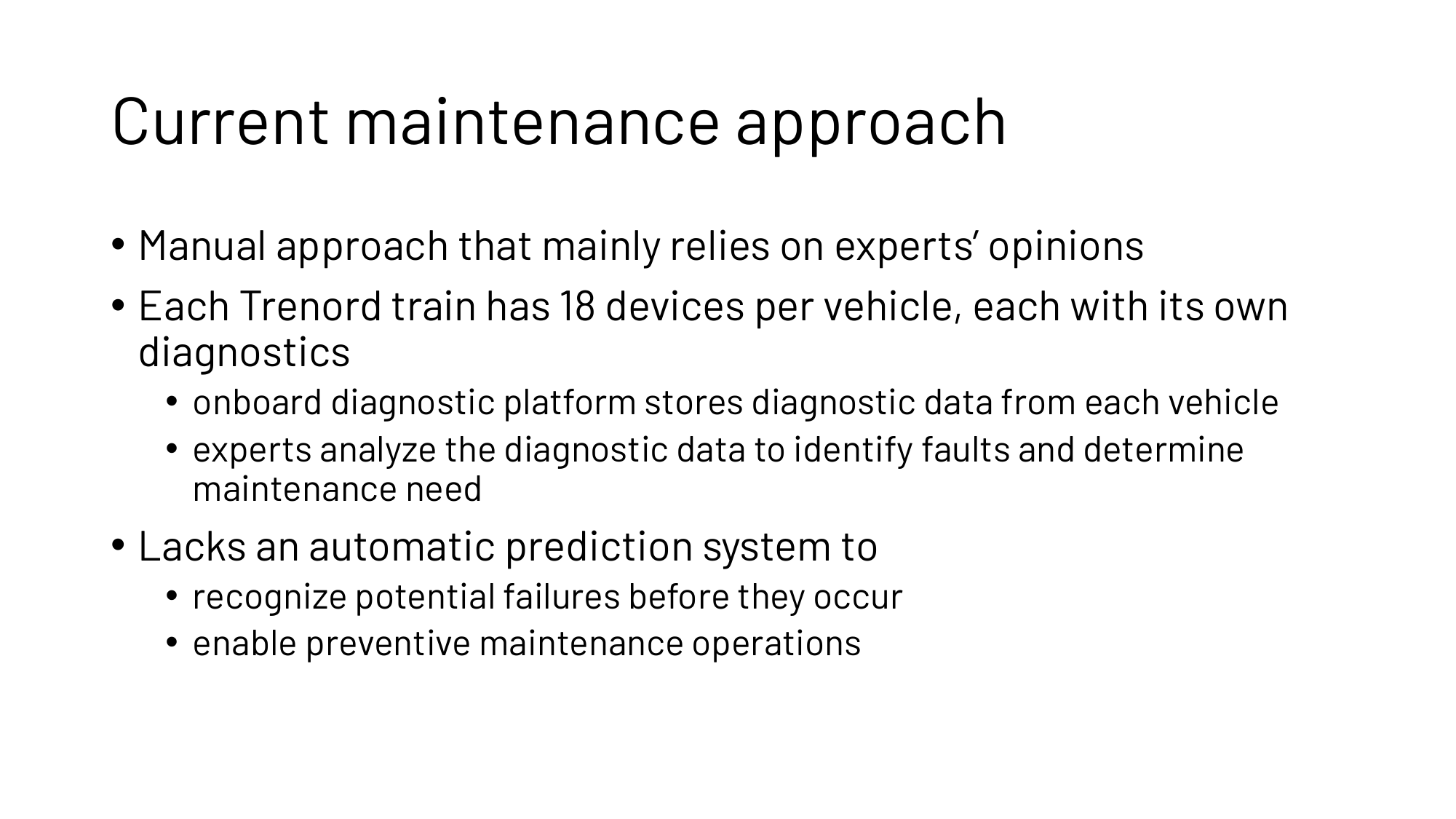

# Current maintenance approach
Manual approach that mainly relies on experts’ opinions
Each Trenord train has 18 devices per vehicle, each with its own diagnostics
onboard diagnostic platform stores diagnostic data from each vehicle
experts analyze the diagnostic data to identify faults and determine maintenance need
Lacks an automatic prediction system to
recognize potential failures before they occur
enable preventive maintenance operations